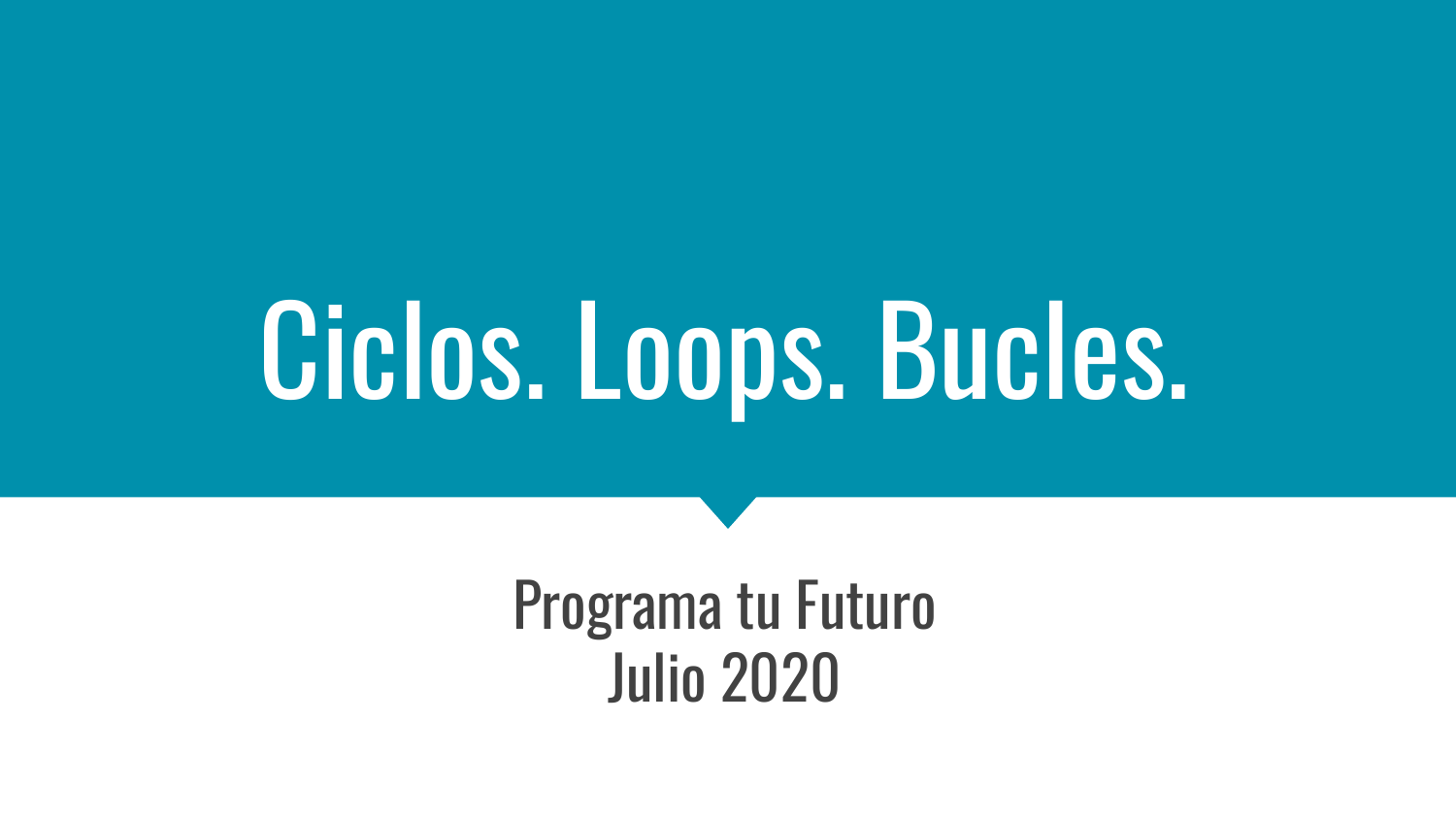

# Ciclos. Loops. Bucles.
Programa tu Futuro
Julio 2020